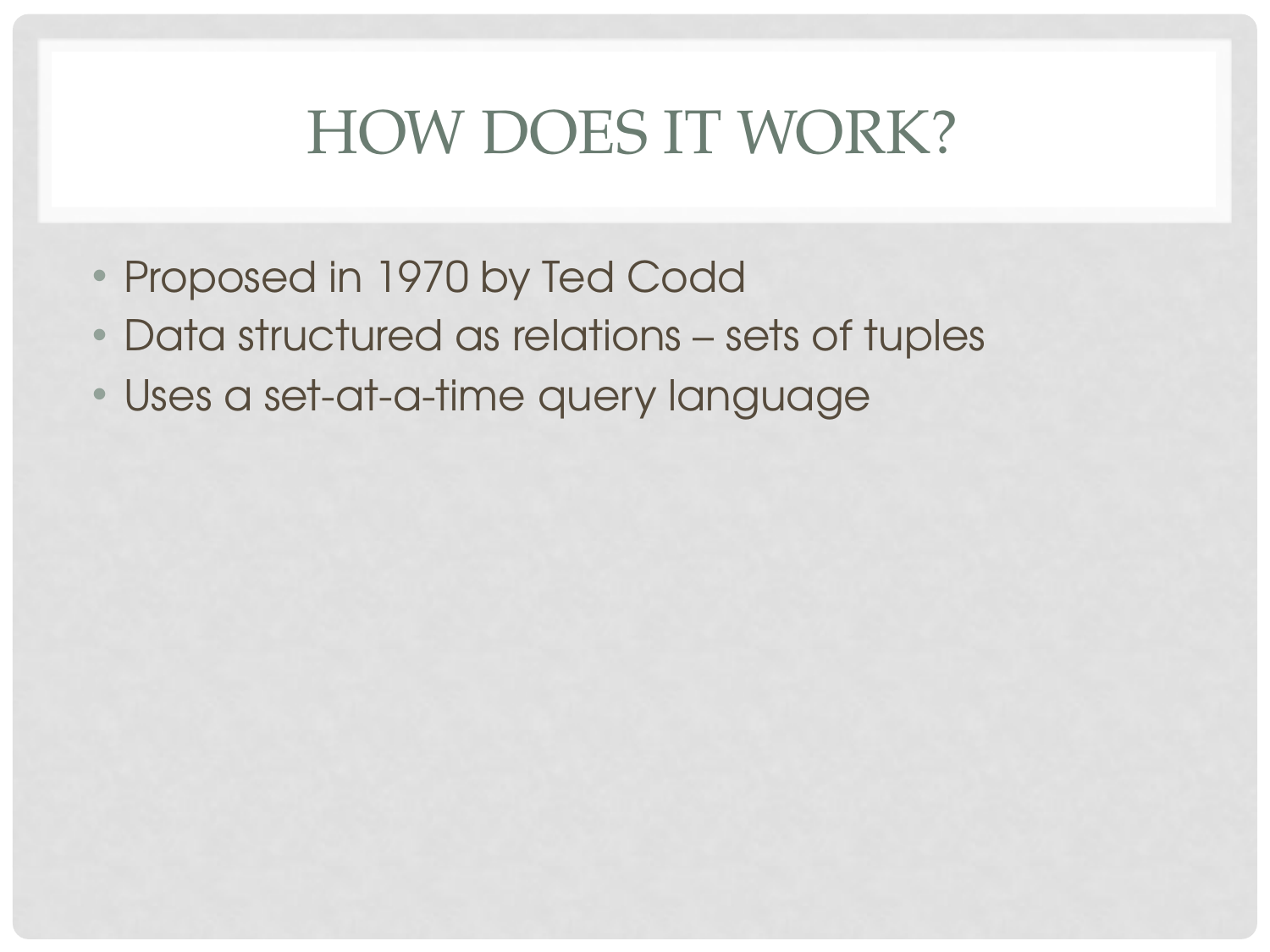

# How does it work?
Proposed in 1970 by Ted Codd
Data structured as relations – sets of tuples
Uses a set-at-a-time query language